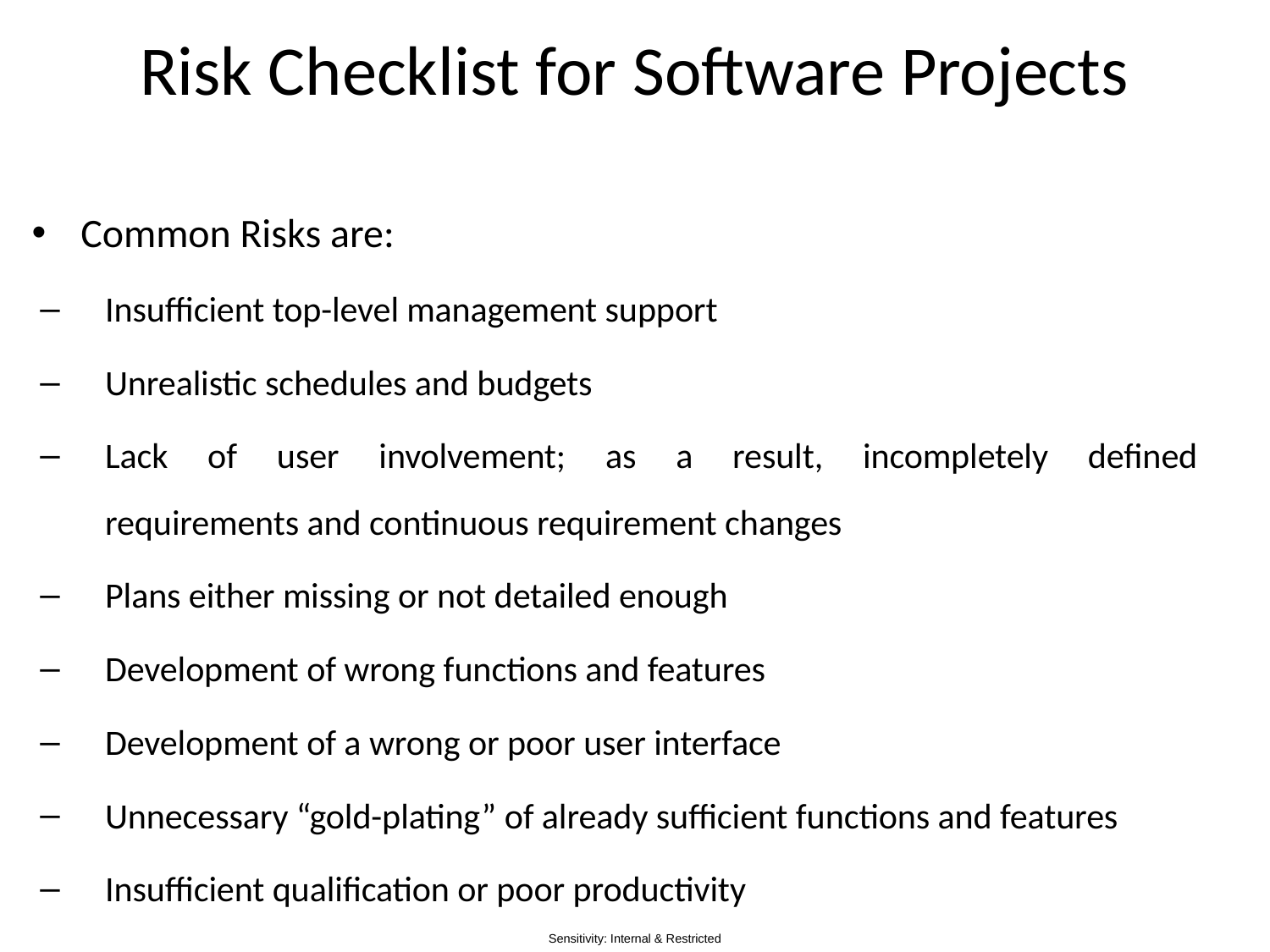

# Risk Checklist for Software Projects
Common Risks are:
Insufficient top-level management support
Unrealistic schedules and budgets
Lack of user involvement; as a result, incompletely defined
requirements and continuous requirement changes
Plans either missing or not detailed enough
Development of wrong functions and features
Development of a wrong or poor user interface
Unnecessary “gold-plating” of already sufficient functions and features
Insufficient qualification or poor productivity